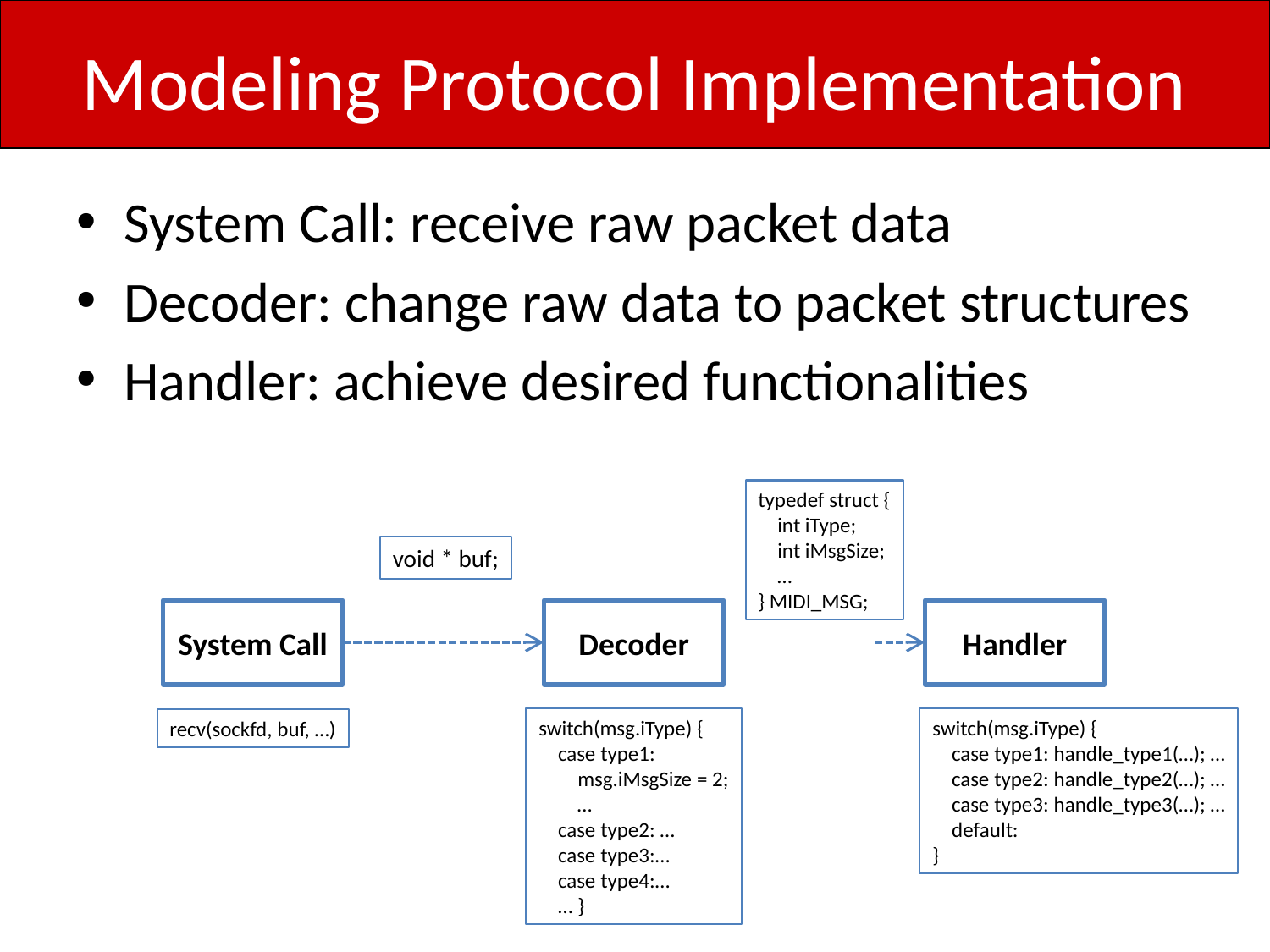

# Modeling Protocol Implementation
System Call: receive raw packet data
Decoder: change raw data to packet structures
Handler: achieve desired functionalities
typedef struct {
    int iType;
    int iMsgSize;
    …
} MIDI_MSG;
void * buf;
System Call
Decoder
Handler
switch(msg.iType) {
    case type1:
        msg.iMsgSize = 2;
        …
    case type2: …
    case type3:…
    case type4:…
    … }
switch(msg.iType) {
    case type1: handle_type1(…); …
    case type2: handle_type2(…); …
    case type3: handle_type3(…); …
    default:
}
recv(sockfd, buf, …)